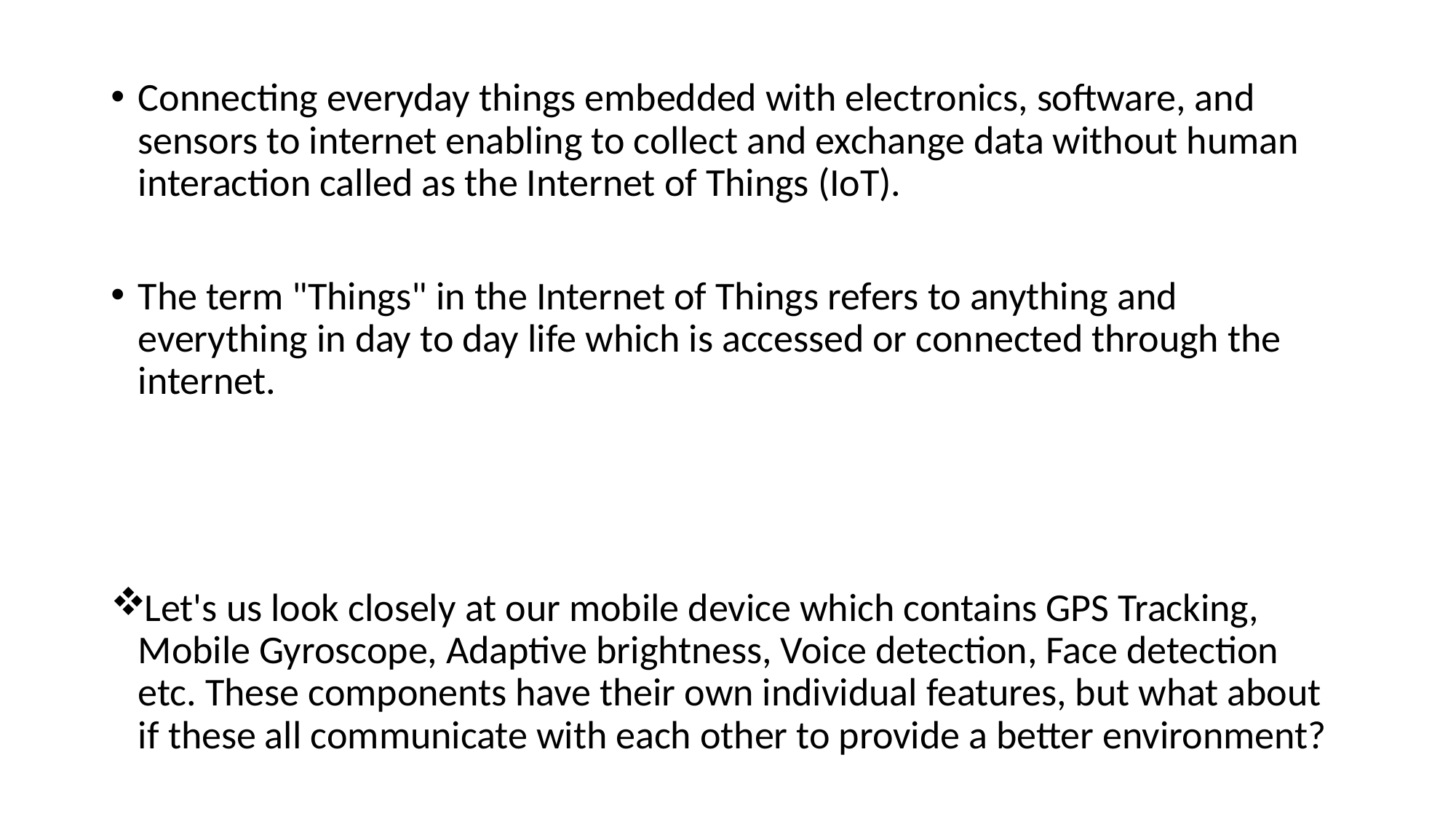

Connecting everyday things embedded with electronics, software, and sensors to internet enabling to collect and exchange data without human interaction called as the Internet of Things (IoT).

The term "Things" in the Internet of Things refers to anything and everything in day to day life which is accessed or connected through the internet.

Let's us look closely at our mobile device which contains GPS Tracking, Mobile Gyroscope, Adaptive brightness, Voice detection, Face detection etc. These components have their own individual features, but what about if these all communicate with each other to provide a better environment?